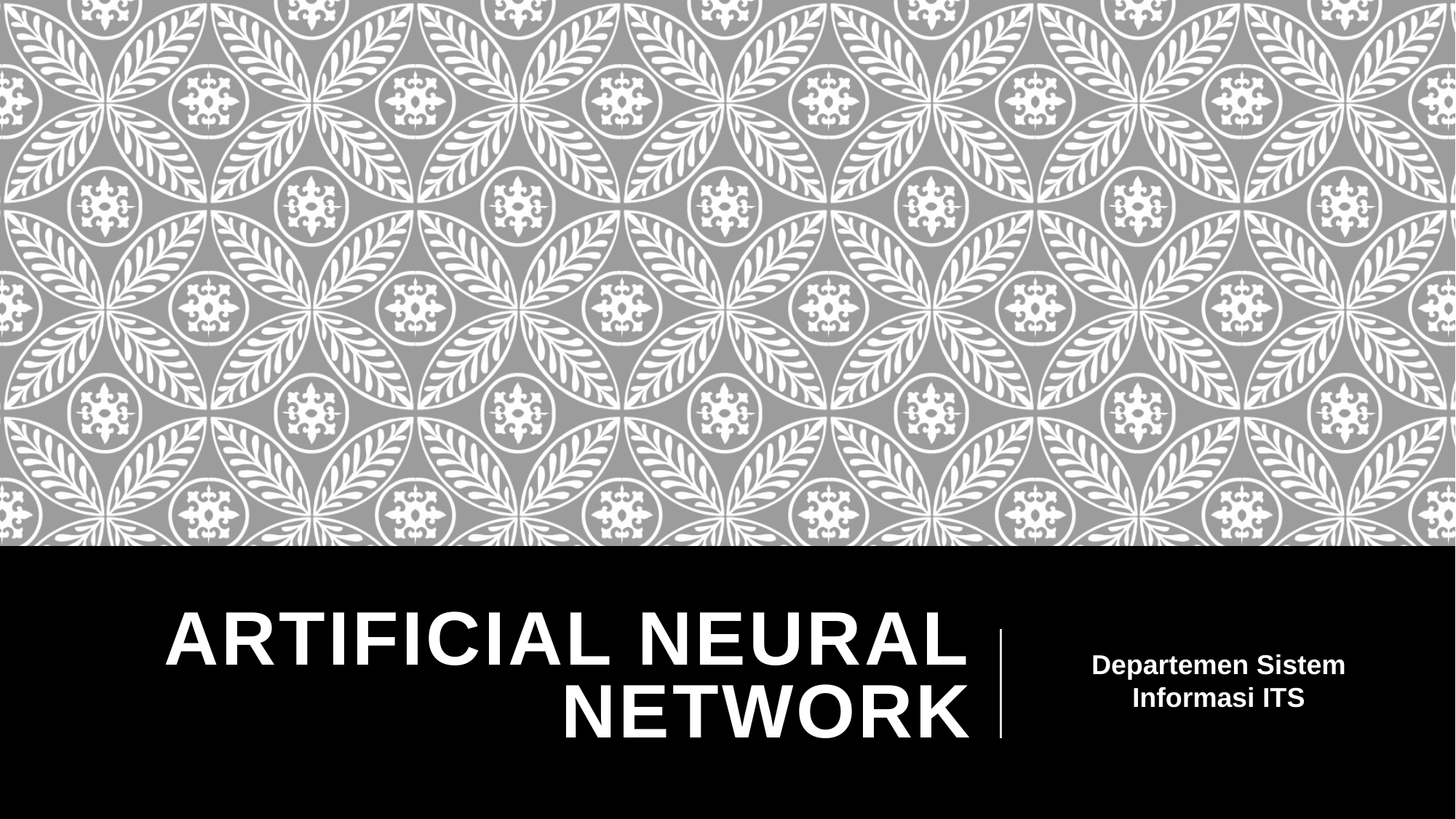

# artificial neural network
Departemen Sistem Informasi ITS